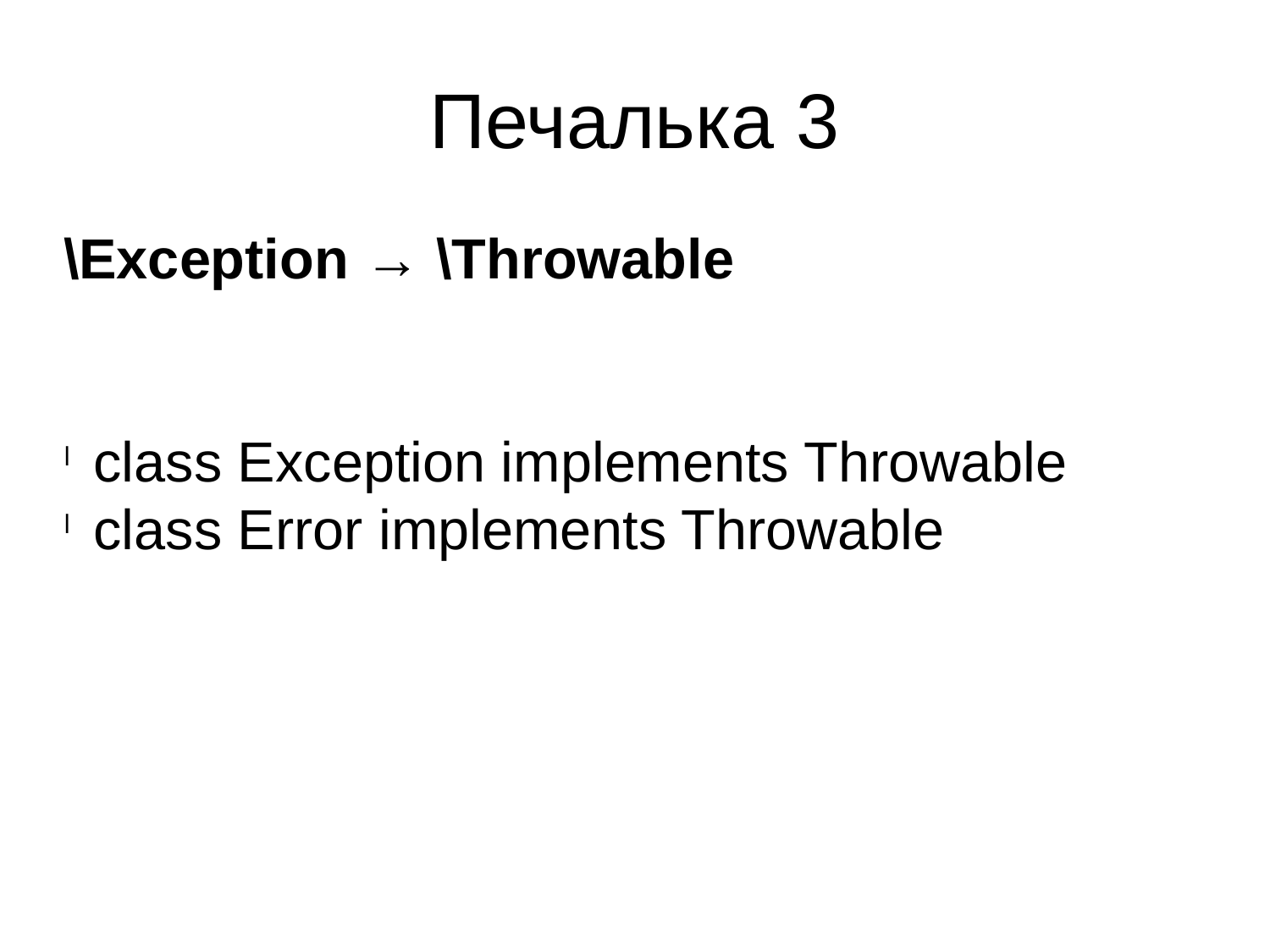

Печалька 3
\Exception → \Throwable

class Exception implements Throwable
class Error implements Throwable